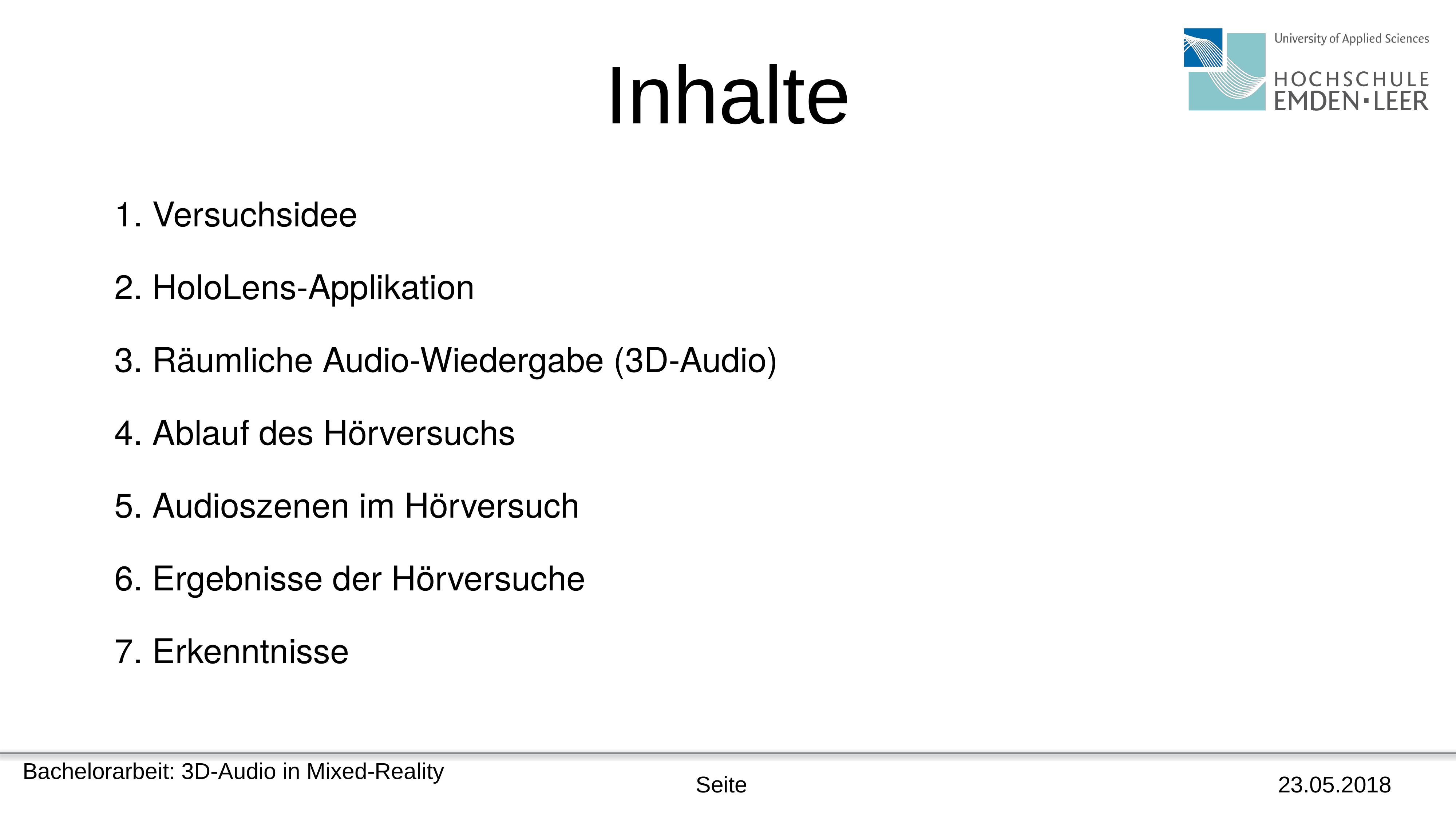

# Inhalte
Versuchsidee
HoloLens-Applikation
Räumliche Audio-Wiedergabe (3D-Audio)
Ablauf des Hörversuchs
Audioszenen im Hörversuch
Ergebnisse der Hörversuche
Erkenntnisse
2